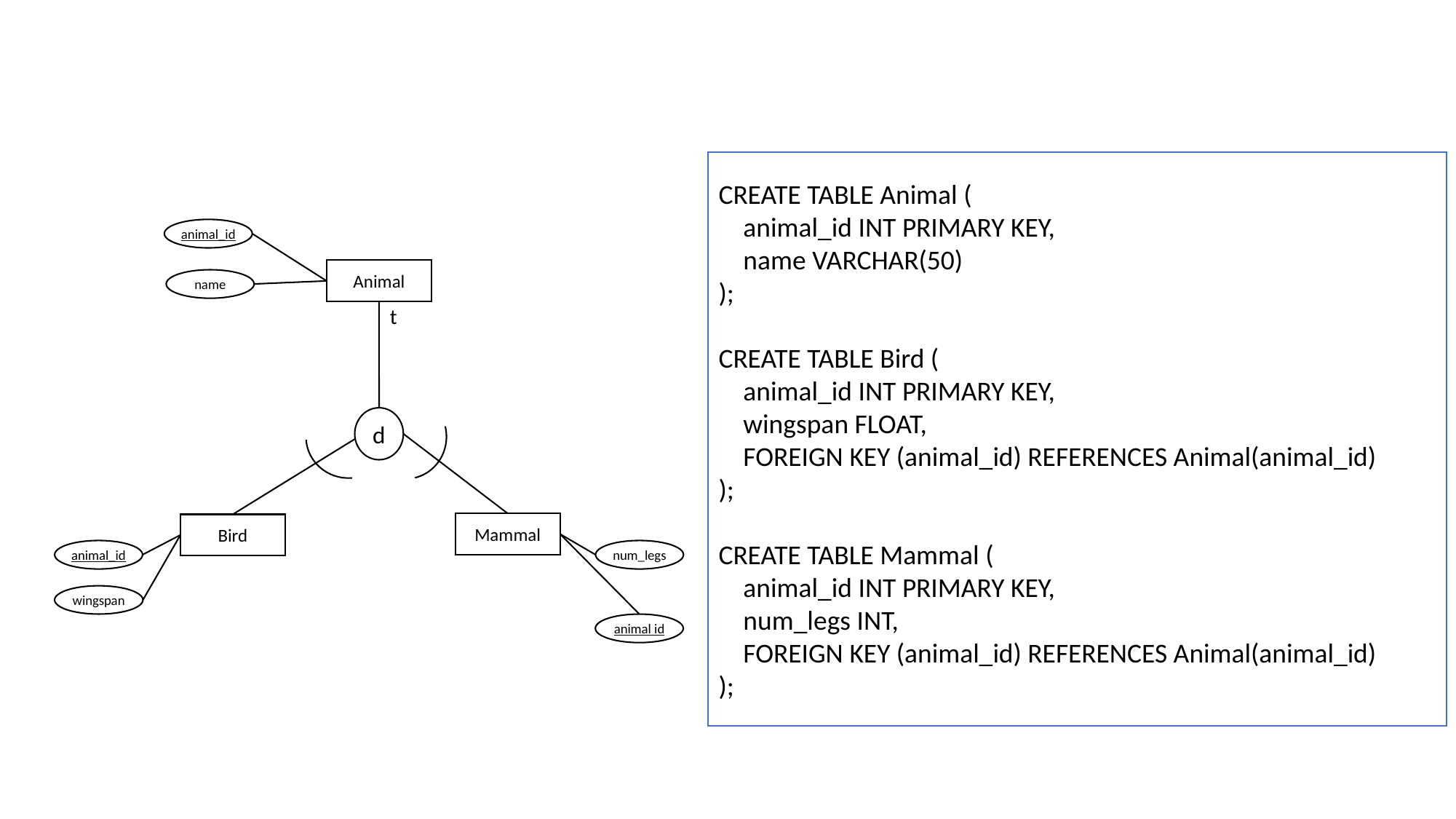

CREATE TABLE Animal (
    animal_id INT PRIMARY KEY,
    name VARCHAR(50)
);

CREATE TABLE Bird (
    animal_id INT PRIMARY KEY,
    wingspan FLOAT,
    FOREIGN KEY (animal_id) REFERENCES Animal(animal_id)
);

CREATE TABLE Mammal (
    animal_id INT PRIMARY KEY,
    num_legs INT,
    FOREIGN KEY (animal_id) REFERENCES Animal(animal_id)
);
animal_id
Animal
name
t

d
Mammal
Bird
num_legs
animal_id
wingspan
animal id